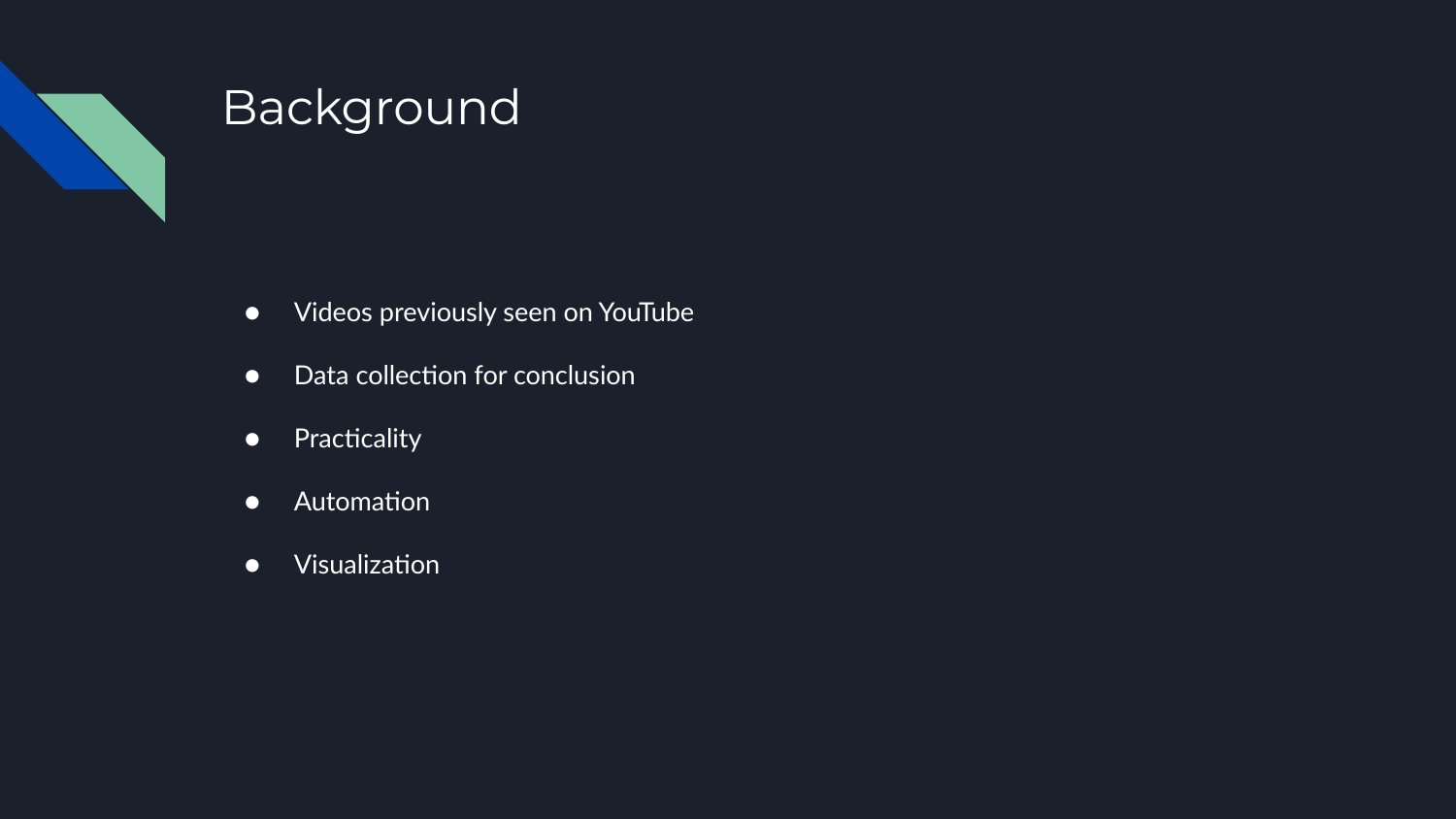

# Background
Videos previously seen on YouTube
Data collection for conclusion
Practicality
Automation
Visualization